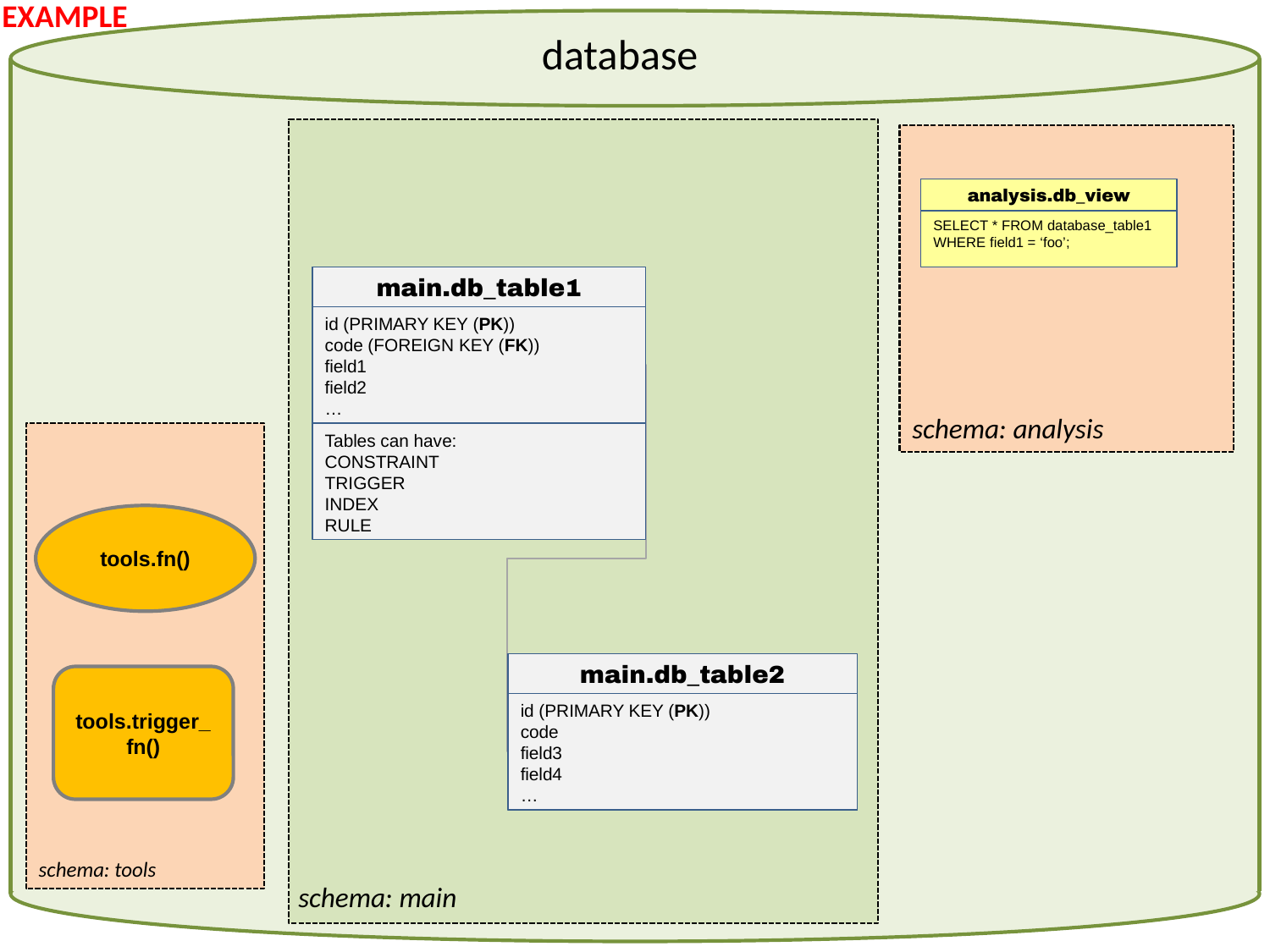

EXAMPLE

database

analysis.db_view
SELECT * FROM database_table1 WHERE field1 = ‘foo’;
main.db_table1
id (PRIMARY KEY (PK))
code
field1
field2
…
id (PRIMARY KEY (PK))
code (FOREIGN KEY (FK))
field1
field2
…
schema: analysis

Tables can have:
CONSTRAINT
TRIGGER
INDEX
RULE

tools.fn()
main.db_table2
id (PRIMARY KEY (PK))
code
field3
field4
…
tools.trigger_fn()
id (PRIMARY KEY (PK))
code
field3
field4
…
schema: tools
schema: main